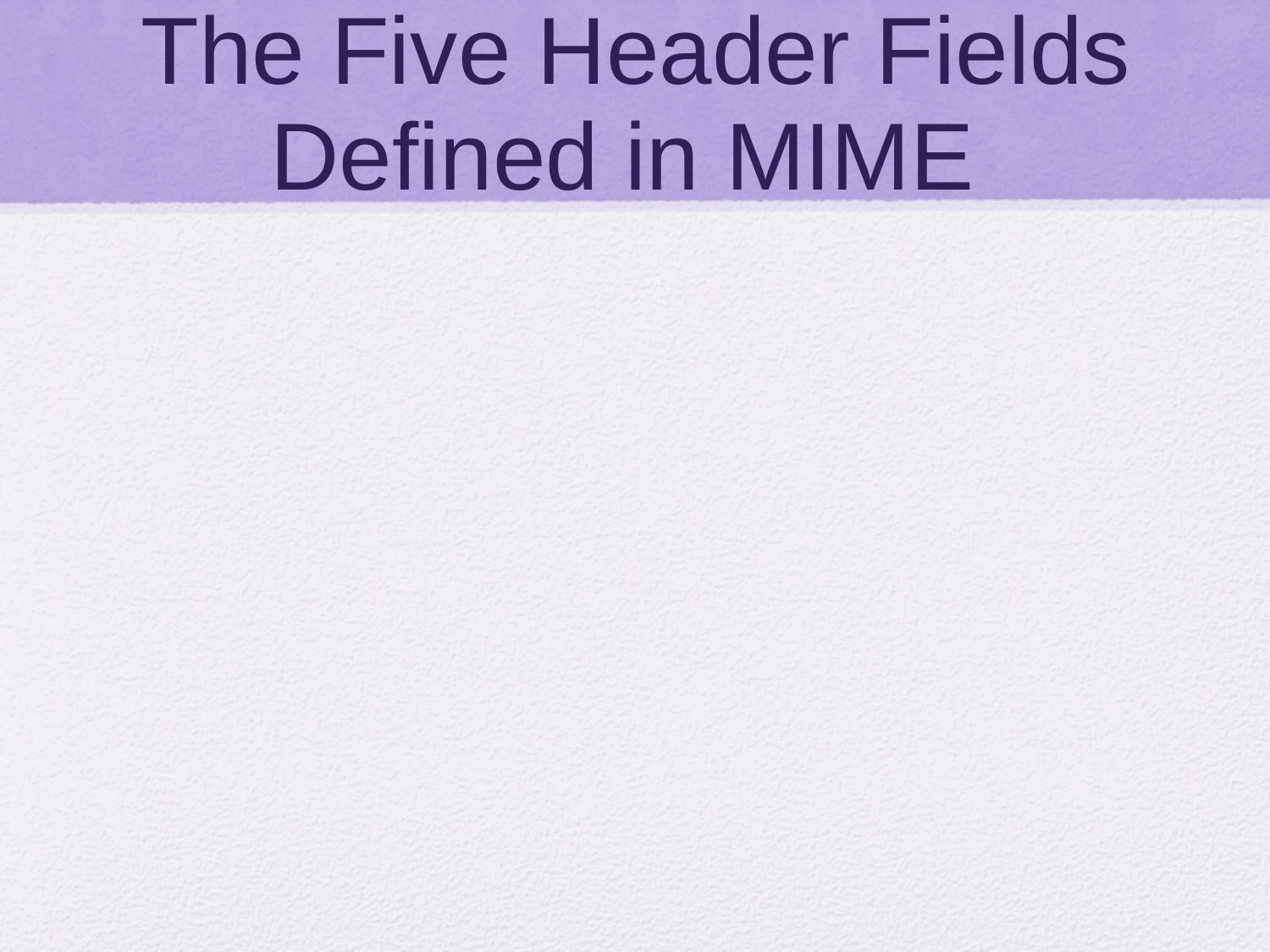

# The Five Header Fields Defined in MIME